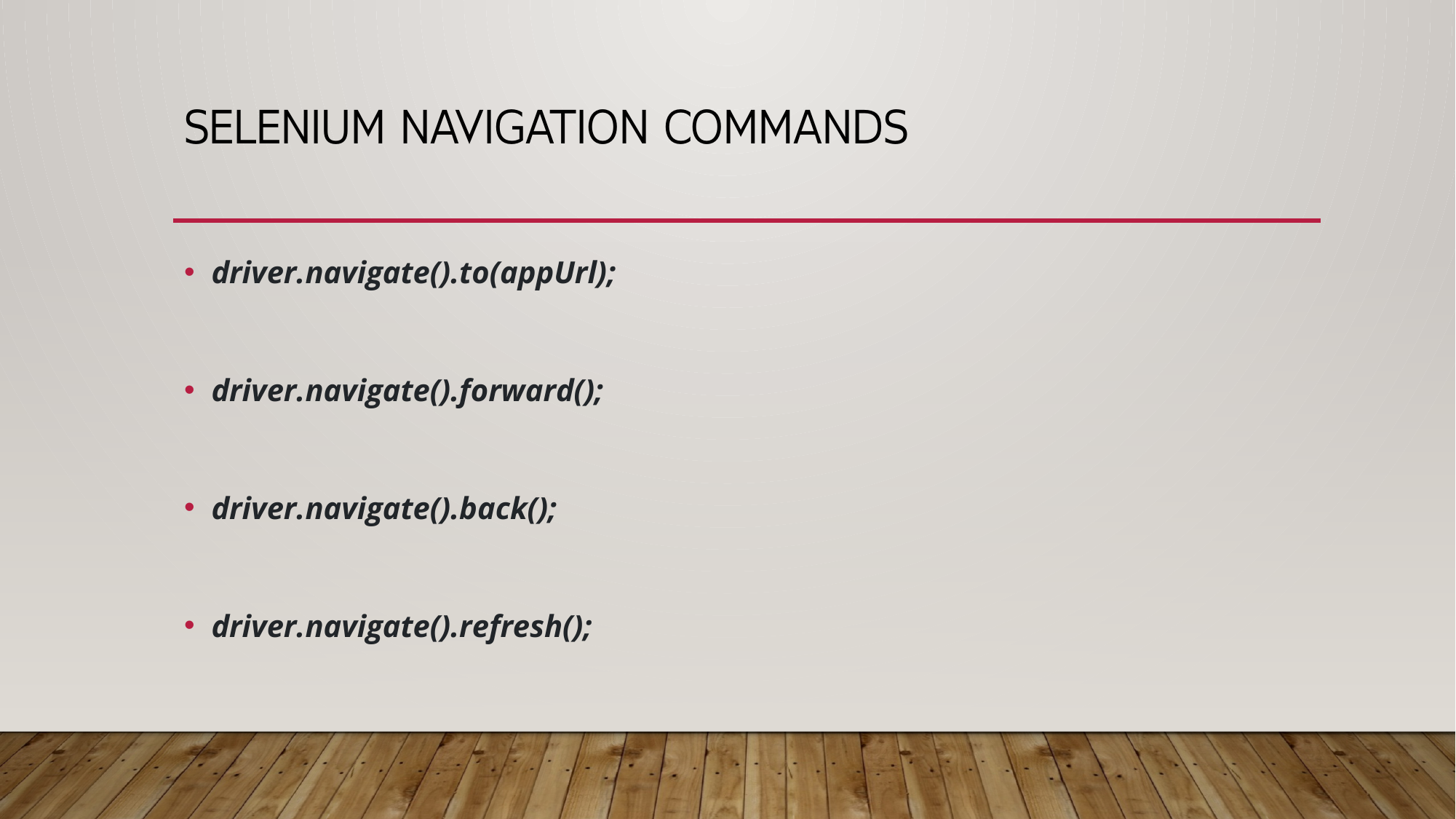

# Selenium Navigation Commands
driver.navigate().to(appUrl);

driver.navigate().forward();

driver.navigate().back();

driver.navigate().refresh();